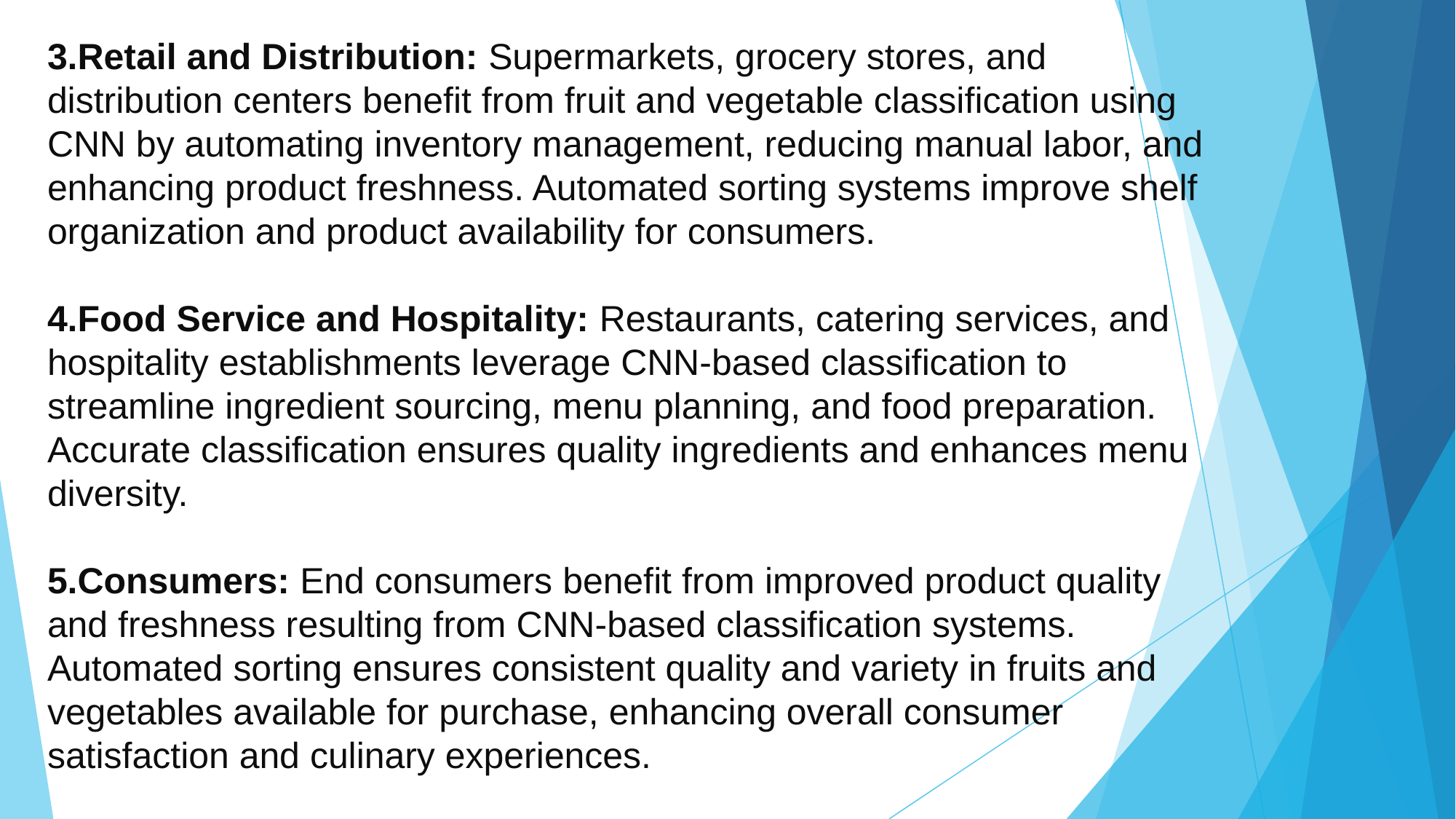

3.Retail and Distribution: Supermarkets, grocery stores, and distribution centers benefit from fruit and vegetable classification using CNN by automating inventory management, reducing manual labor, and enhancing product freshness. Automated sorting systems improve shelf organization and product availability for consumers.

4.Food Service and Hospitality: Restaurants, catering services, and hospitality establishments leverage CNN-based classification to streamline ingredient sourcing, menu planning, and food preparation. Accurate classification ensures quality ingredients and enhances menu diversity.

5.Consumers: End consumers benefit from improved product quality and freshness resulting from CNN-based classification systems. Automated sorting ensures consistent quality and variety in fruits and vegetables available for purchase, enhancing overall consumer satisfaction and culinary experiences.